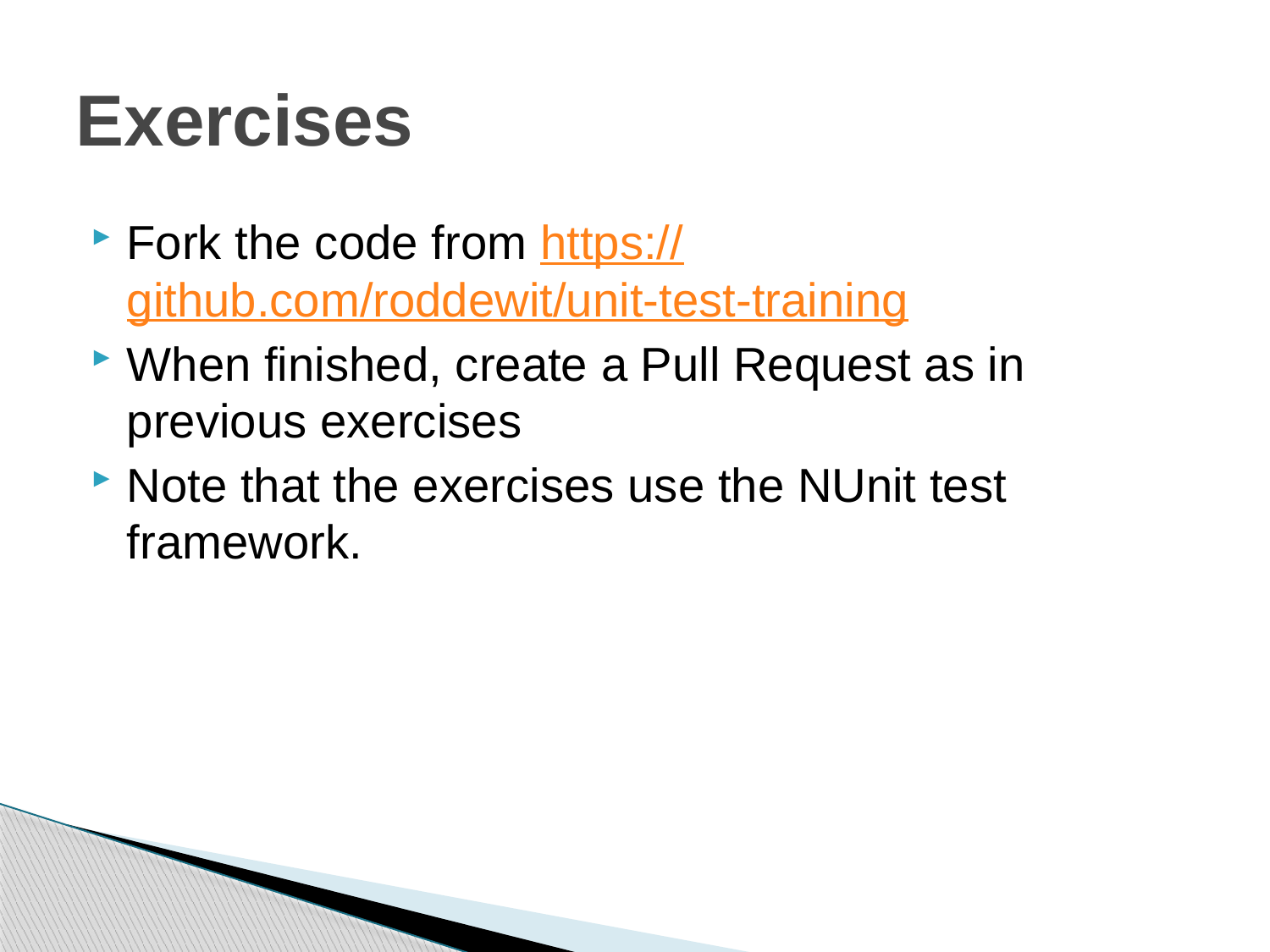

# Exercises
Fork the code from https://github.com/roddewit/unit-test-training
When finished, create a Pull Request as in previous exercises
Note that the exercises use the NUnit test framework.